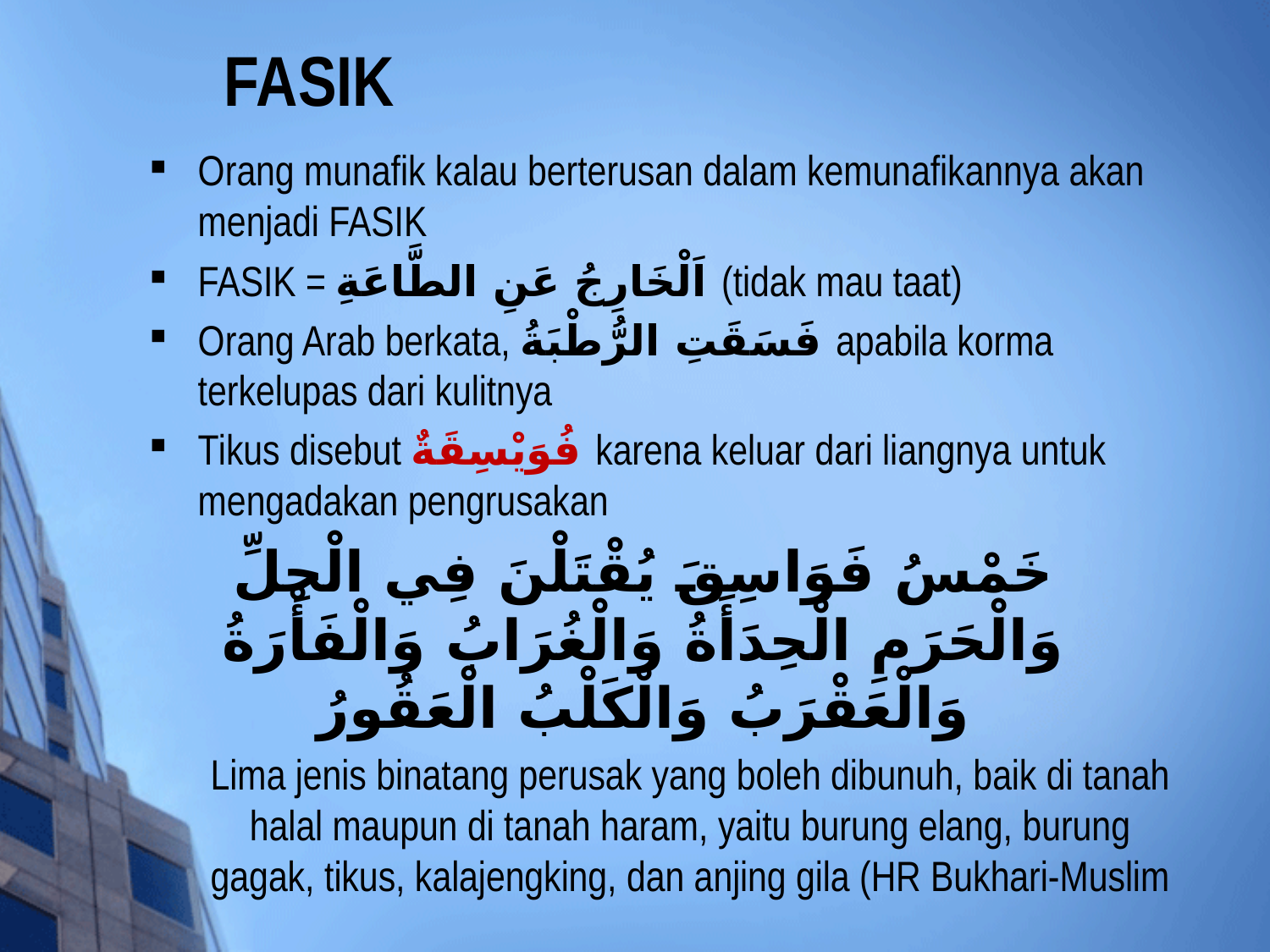

# FASIK
Orang munafik kalau berterusan dalam kemunafikannya akan menjadi FASIK
FASIK = اَلْخَارِجُ عَنِ الطَّاعَةِ (tidak mau taat)
Orang Arab berkata, فَسَقَتِ الرُّطْبَةُ apabila korma terkelupas dari kulitnya
Tikus disebut فُوَيْسِقَةٌ karena keluar dari liangnya untuk mengadakan pengrusakan
خَمْسُ فَوَاسِقَ يُقْتَلْنَ فِي الْحِلِّ وَالْحَرَمِ الْحِدَأَةُ وَالْغُرَابُ وَالْفَأْرَةُ وَالْعَقْرَبُ وَالْكَلْبُ الْعَقُورُ
Lima jenis binatang perusak yang boleh dibunuh, baik di tanah halal maupun di tanah haram, yaitu burung elang, burung gagak, tikus, kalajengking, dan anjing gila (HR Bukhari-Muslim